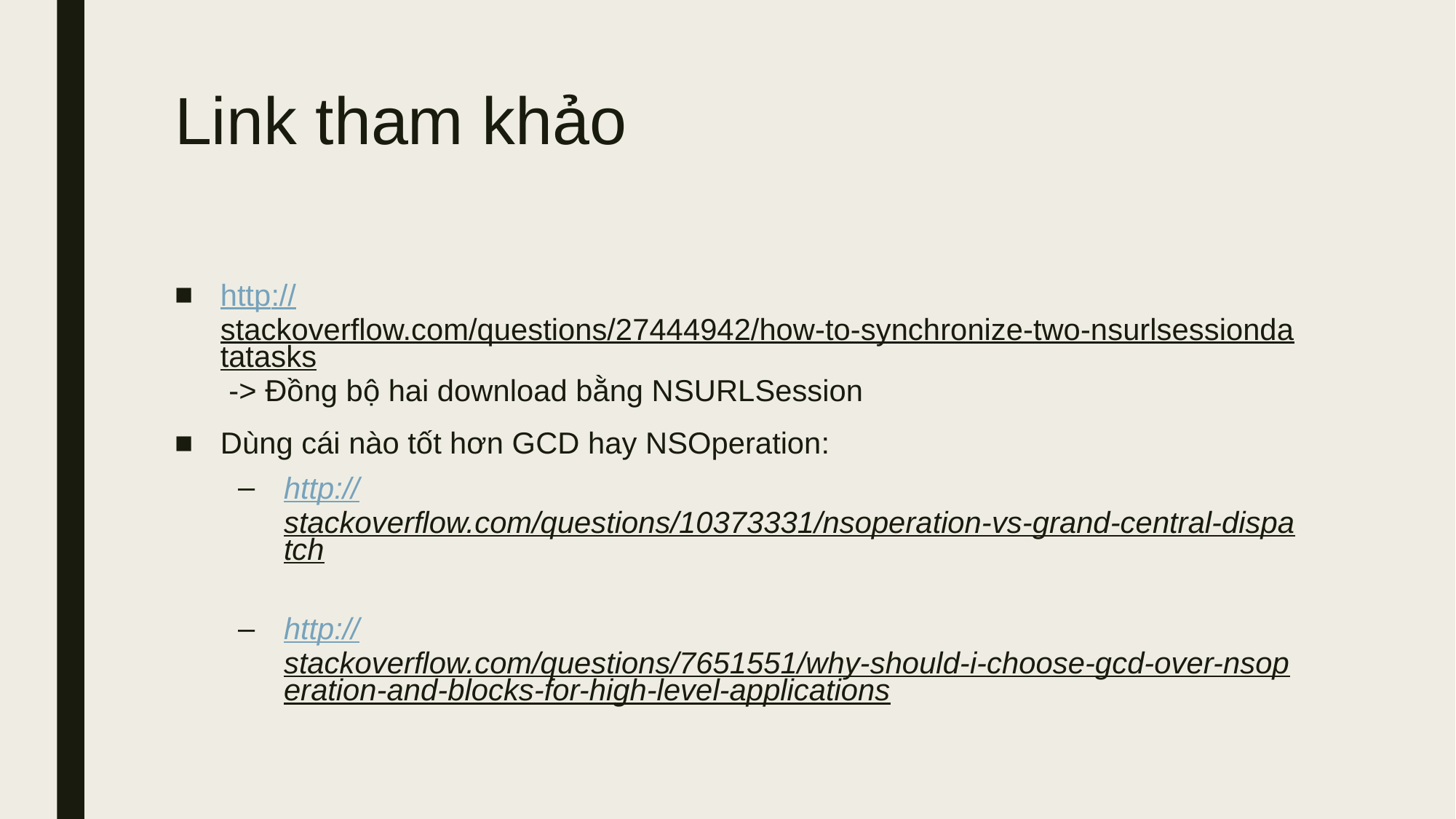

# Link tham khảo
http://stackoverflow.com/questions/27444942/how-to-synchronize-two-nsurlsessiondatatasks -> Đồng bộ hai download bằng NSURLSession
Dùng cái nào tốt hơn GCD hay NSOperation:
http://stackoverflow.com/questions/10373331/nsoperation-vs-grand-central-dispatch
http://stackoverflow.com/questions/7651551/why-should-i-choose-gcd-over-nsoperation-and-blocks-for-high-level-applications